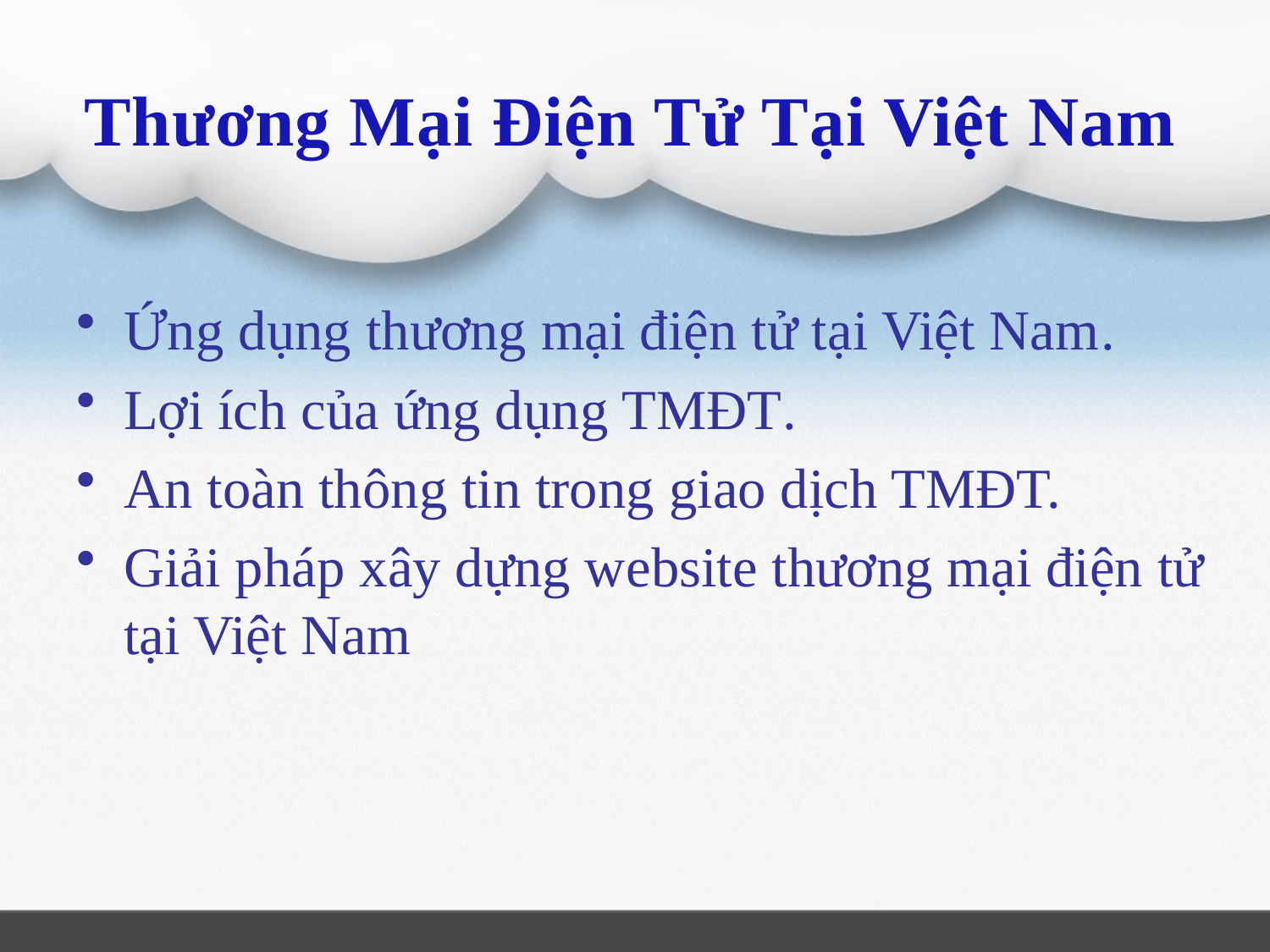

# Thương Mại Điện Tử Tại Việt Nam
Ứng dụng thương mại điện tử tại Việt Nam.
Lợi ích của ứng dụng TMĐT.
An toàn thông tin trong giao dịch TMĐT.
Giải pháp xây dựng website thương mại điện tử tại Việt Nam